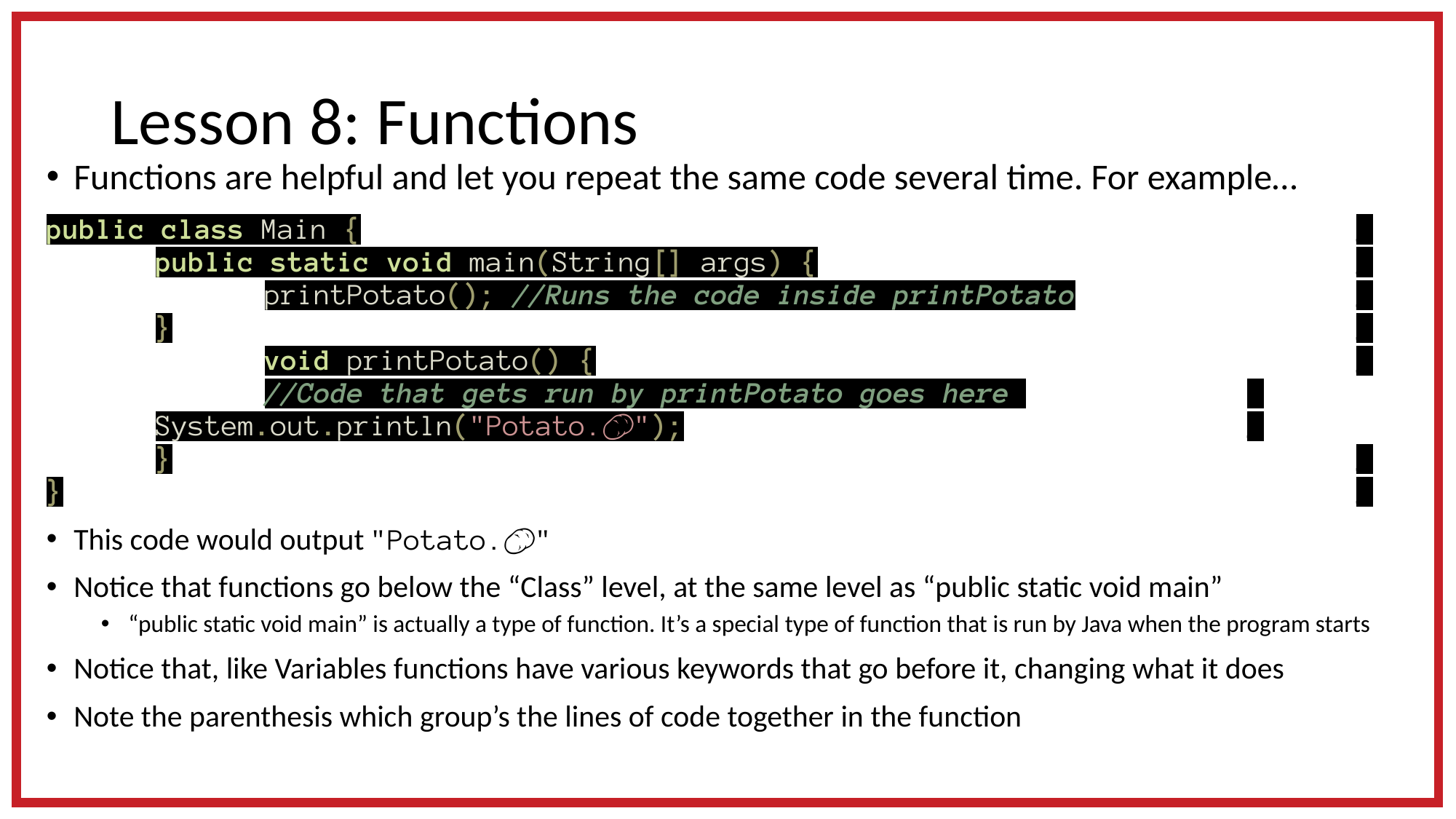

# Lesson 8: Functions
Functions are helpful and let you repeat the same code several time. For example…
public class Main {										_
	public static void main(String[] args) {					_
		printPotato(); //Runs the code inside printPotato			_
	}											_
		void printPotato() {							_
		//Code that gets run by printPotato goes here 			 		System.out.println("Potato.🥔");						_
	}											_
}												_
This code would output "Potato.🥔"
Notice that functions go below the “Class” level, at the same level as “public static void main”
“public static void main” is actually a type of function. It’s a special type of function that is run by Java when the program starts
Notice that, like Variables functions have various keywords that go before it, changing what it does
Note the parenthesis which group’s the lines of code together in the function